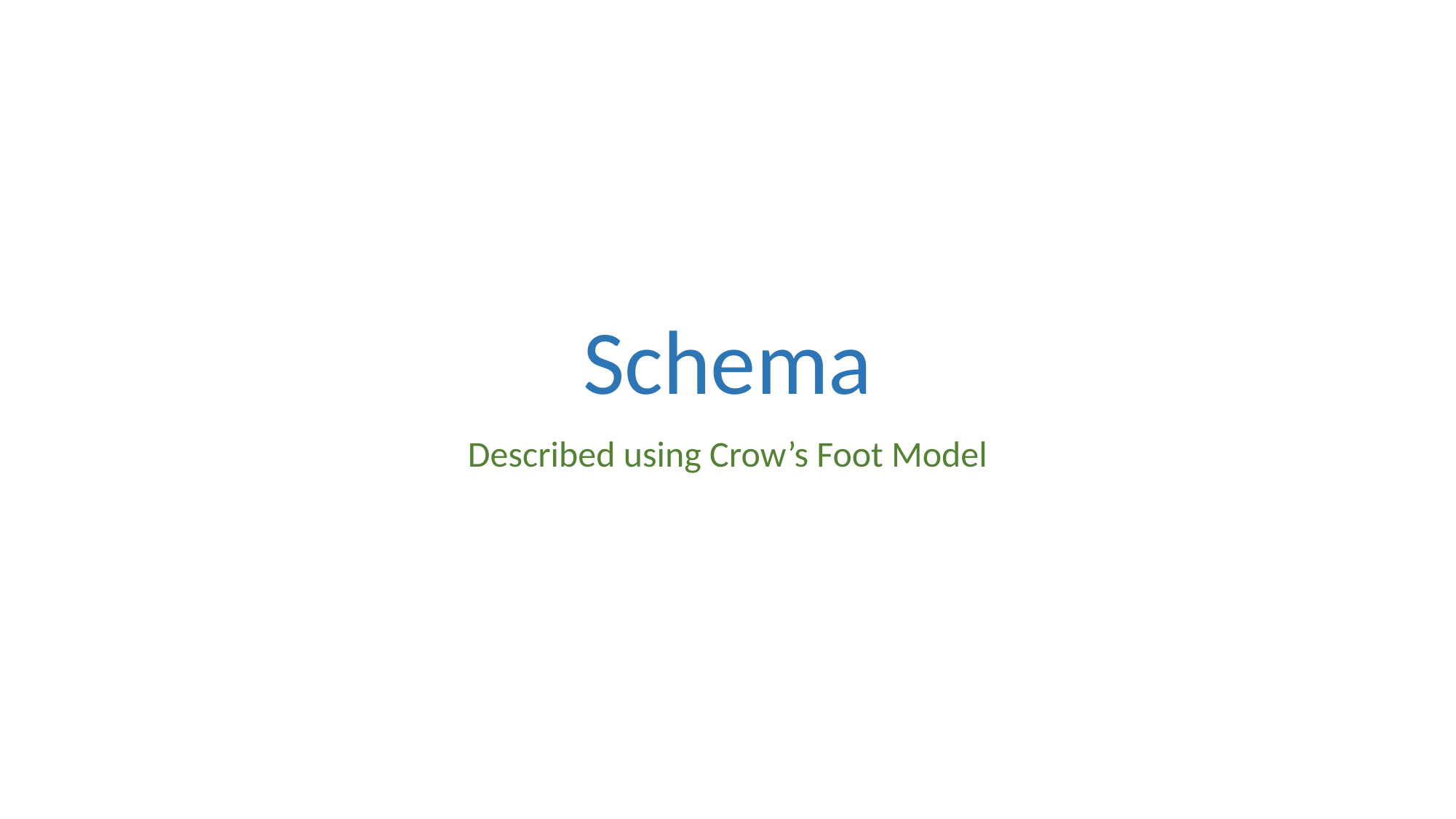

# Schema
Described using Crow’s Foot Model